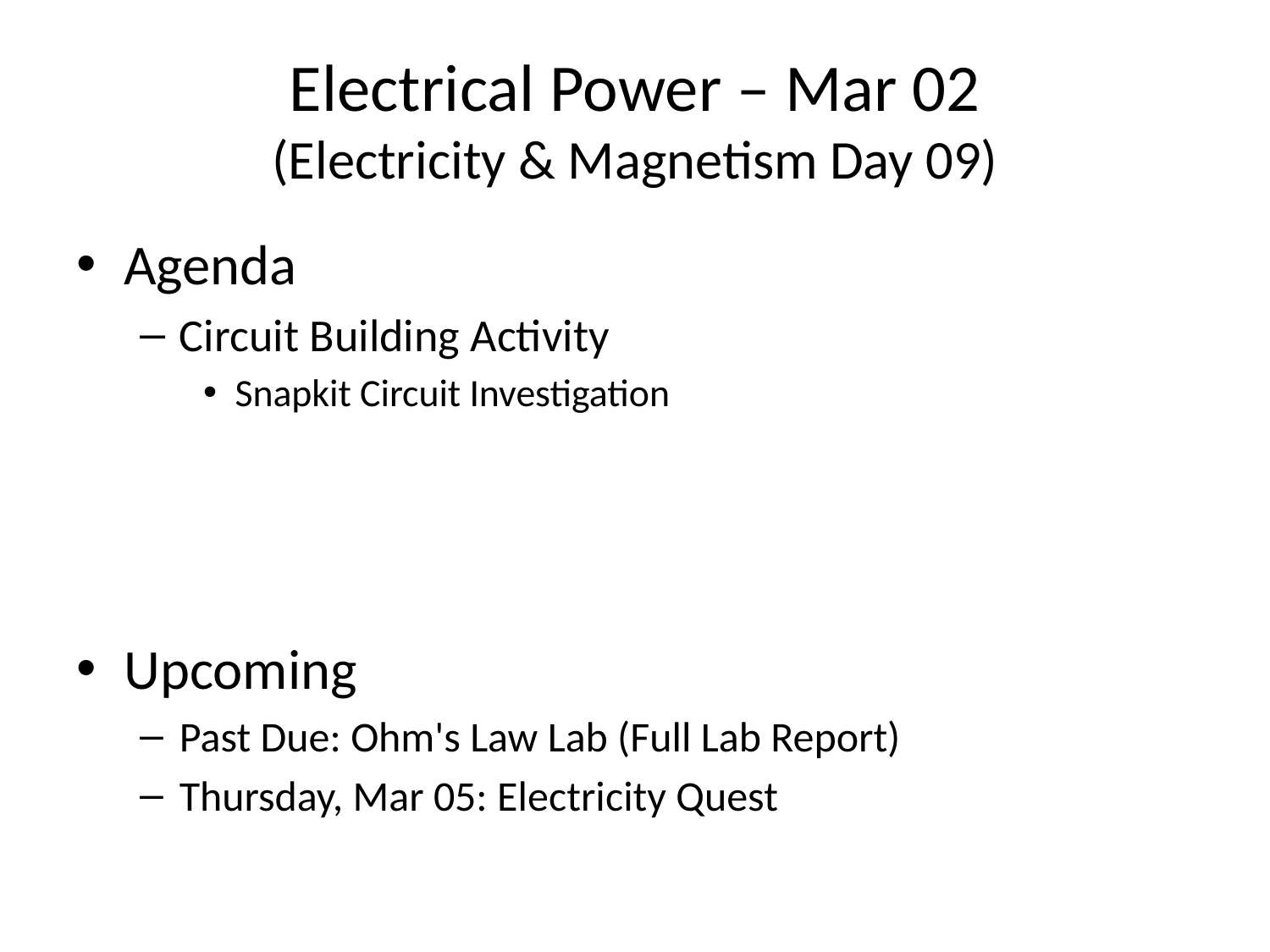

# Electrical Power – Mar 02 (Electricity & Magnetism Day 09)
Agenda
Circuit Building Activity
Snapkit Circuit Investigation

Upcoming
Past Due: Ohm's Law Lab (Full Lab Report)
Thursday, Mar 05: Electricity Quest